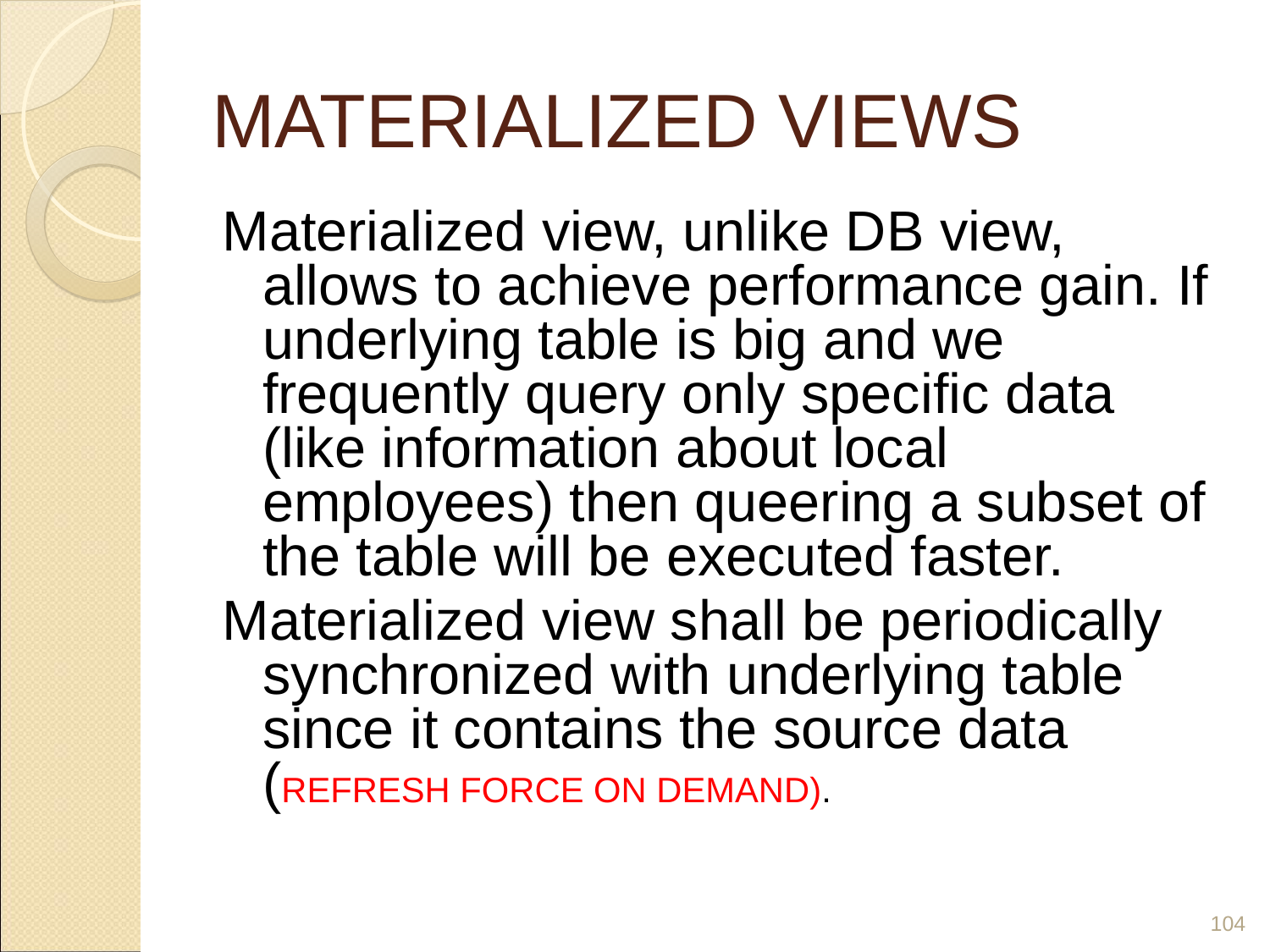

# MATERIALIZED VIEWS
Materialized view, unlike DB view, allows to achieve performance gain. If underlying table is big and we frequently query only specific data (like information about local employees) then queering a subset of the table will be executed faster.
Materialized view shall be periodically synchronized with underlying table since it contains the source data (REFRESH FORCE ON DEMAND).
104